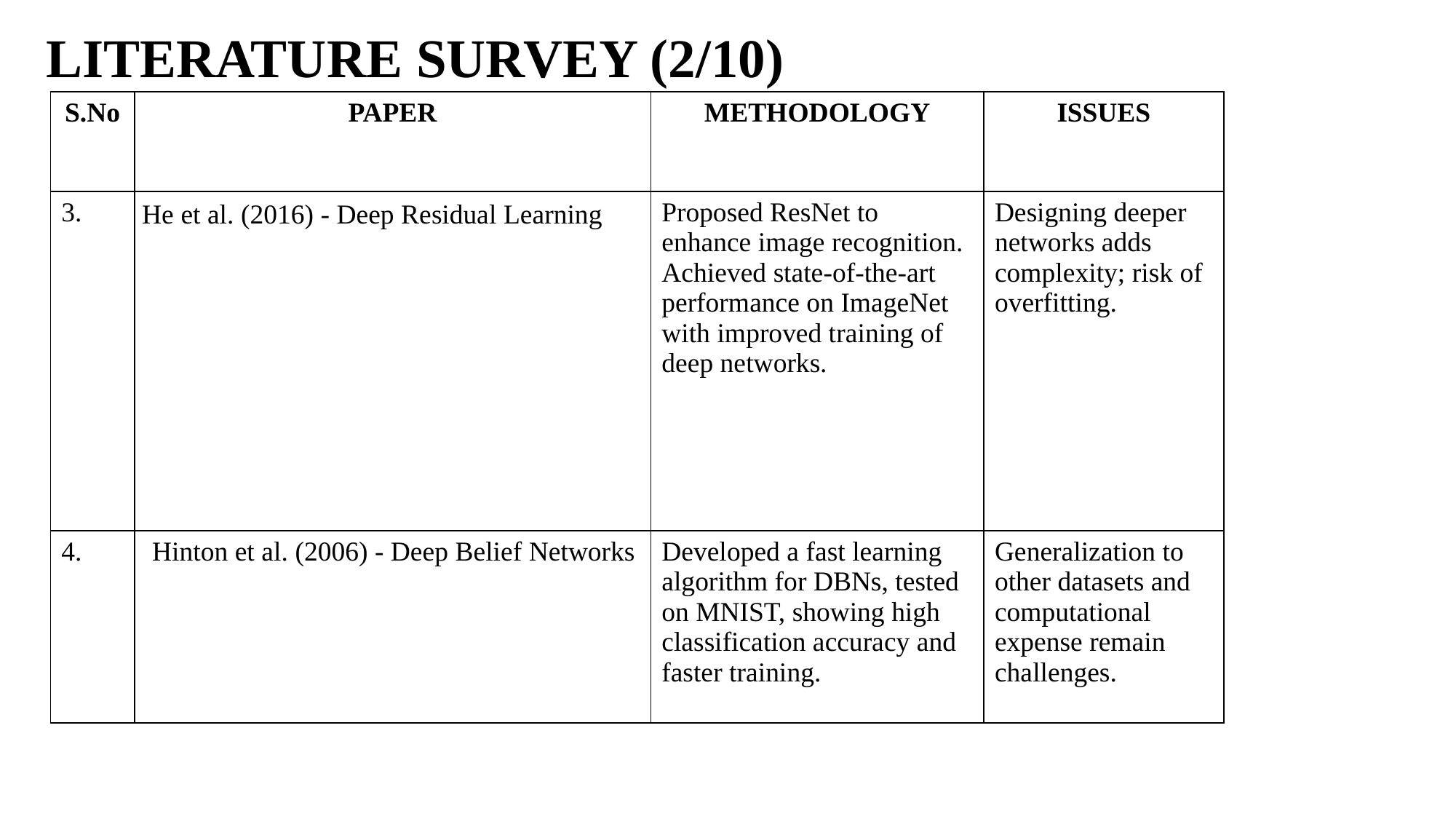

LITERATURE SURVEY (2/10)
| S.No | PAPER | METHODOLOGY | ISSUES |
| --- | --- | --- | --- |
| 3. | He et al. (2016) - Deep Residual Learning | Proposed ResNet to enhance image recognition. Achieved state-of-the-art performance on ImageNet with improved training of deep networks. | Designing deeper networks adds complexity; risk of overfitting. |
| 4. | Hinton et al. (2006) - Deep Belief Networks | Developed a fast learning algorithm for DBNs, tested on MNIST, showing high classification accuracy and faster training. | Generalization to other datasets and computational expense remain challenges. |